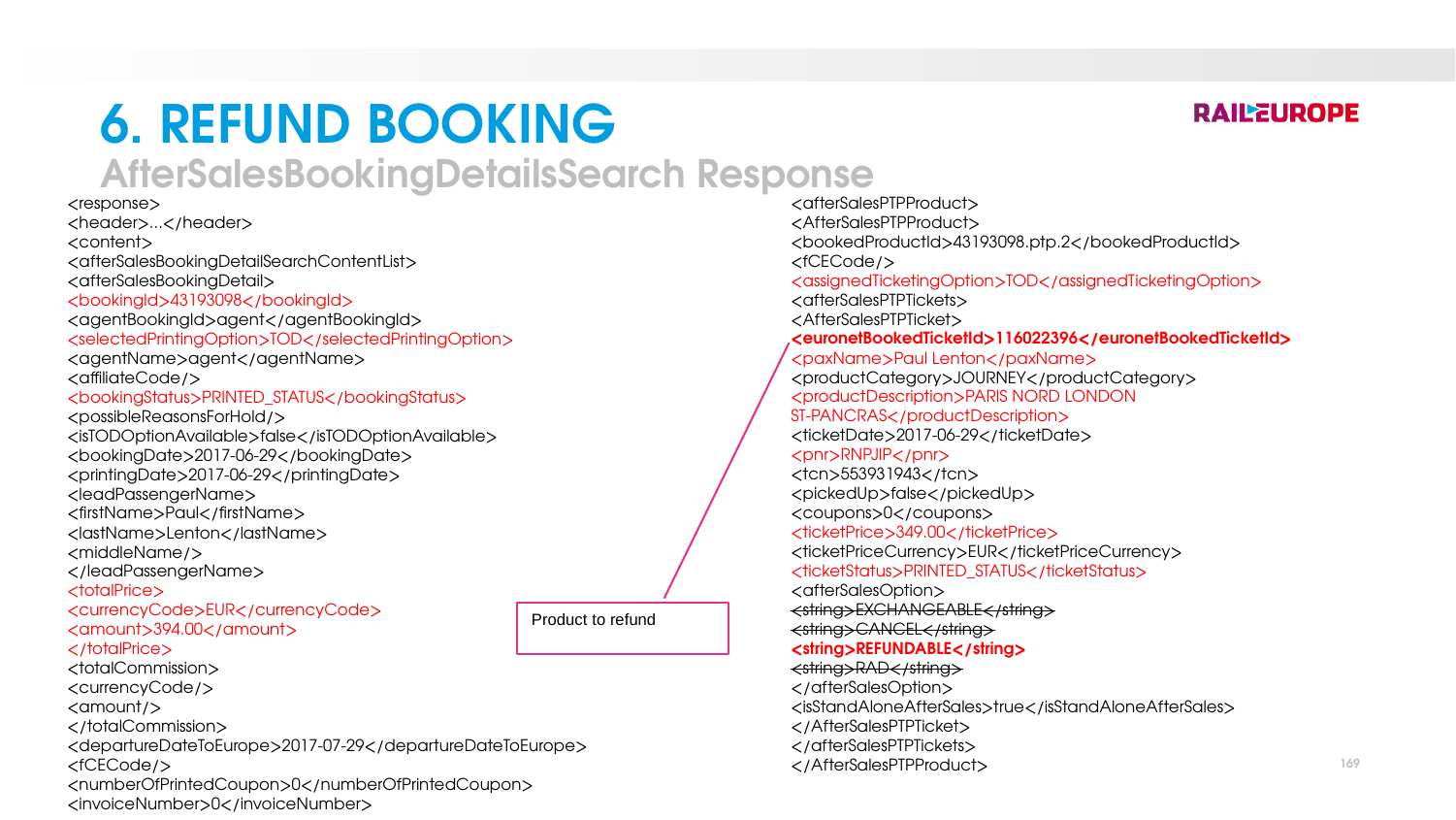

6. Refund booking
AfterSalesBookingDetailsSearch Response

<afterSalesPTPProduct>
<AfterSalesPTPProduct>
<bookedProductId>43193098.ptp.2</bookedProductId>
<fCECode/>
<assignedTicketingOption>TOD</assignedTicketingOption>
<afterSalesPTPTickets>
<AfterSalesPTPTicket>
<euronetBookedTicketId>116022396</euronetBookedTicketId>
<paxName>Paul Lenton</paxName>
<productCategory>JOURNEY</productCategory>
<productDescription>PARIS NORD LONDON ST-PANCRAS</productDescription>
<ticketDate>2017-06-29</ticketDate>
<pnr>RNPJIP</pnr>
<tcn>553931943</tcn>
<pickedUp>false</pickedUp>
<coupons>0</coupons>
<ticketPrice>349.00</ticketPrice>
<ticketPriceCurrency>EUR</ticketPriceCurrency>
<ticketStatus>PRINTED_STATUS</ticketStatus>
<afterSalesOption>
<string>EXCHANGEABLE</string>
<string>CANCEL</string>
<string>REFUNDABLE</string>
<string>RAD</string>
</afterSalesOption>
<isStandAloneAfterSales>true</isStandAloneAfterSales>
</AfterSalesPTPTicket>
</afterSalesPTPTickets>
</AfterSalesPTPProduct>

<response>
<header>…</header>
<content>
<afterSalesBookingDetailSearchContentList>
<afterSalesBookingDetail>
<bookingId>43193098</bookingId>
<agentBookingId>agent</agentBookingId>
<selectedPrintingOption>TOD</selectedPrintingOption>
<agentName>agent</agentName>
<affiliateCode/>
<bookingStatus>PRINTED_STATUS</bookingStatus>
<possibleReasonsForHold/>
<isTODOptionAvailable>false</isTODOptionAvailable>
<bookingDate>2017-06-29</bookingDate>
<printingDate>2017-06-29</printingDate>
<leadPassengerName>
<firstName>Paul</firstName>
<lastName>Lenton</lastName>
<middleName/>
</leadPassengerName>
<totalPrice>
<currencyCode>EUR</currencyCode>
<amount>394.00</amount>
</totalPrice>
<totalCommission>
<currencyCode/>
<amount/>
</totalCommission>
<departureDateToEurope>2017-07-29</departureDateToEurope>
<fCECode/>
<numberOfPrintedCoupon>0</numberOfPrintedCoupon>
<invoiceNumber>0</invoiceNumber>

Product to refund
169